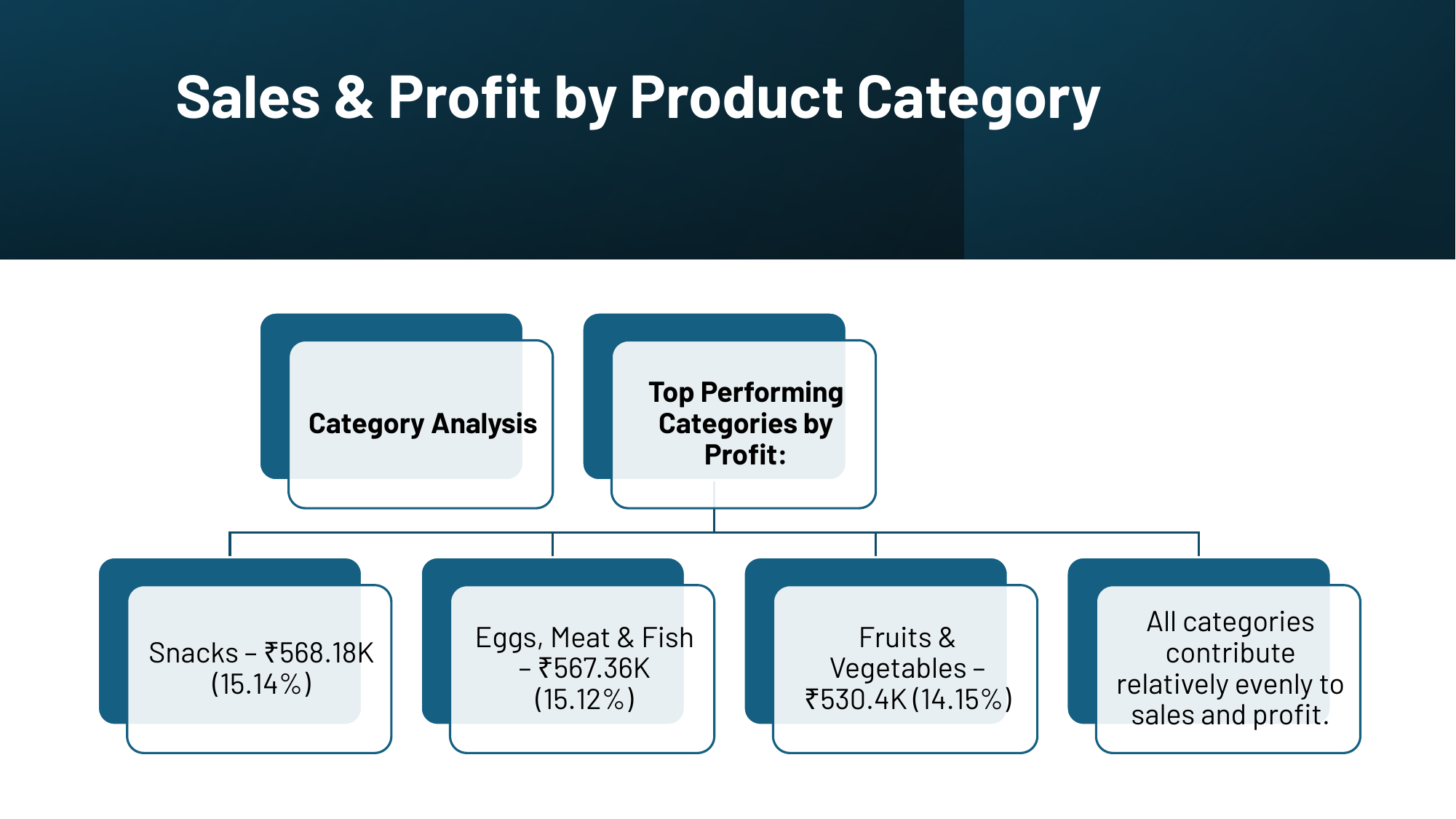

Sales & Profit by Product Category

Category Analysis
Top Performing Categories by Profit:
Snacks – ₹568.18K (15.14%)
Eggs, Meat & Fish – ₹567.36K (15.12%)
Fruits & Vegetables – ₹530.4K (14.15%)
All categories contribute relatively evenly to sales and profit.